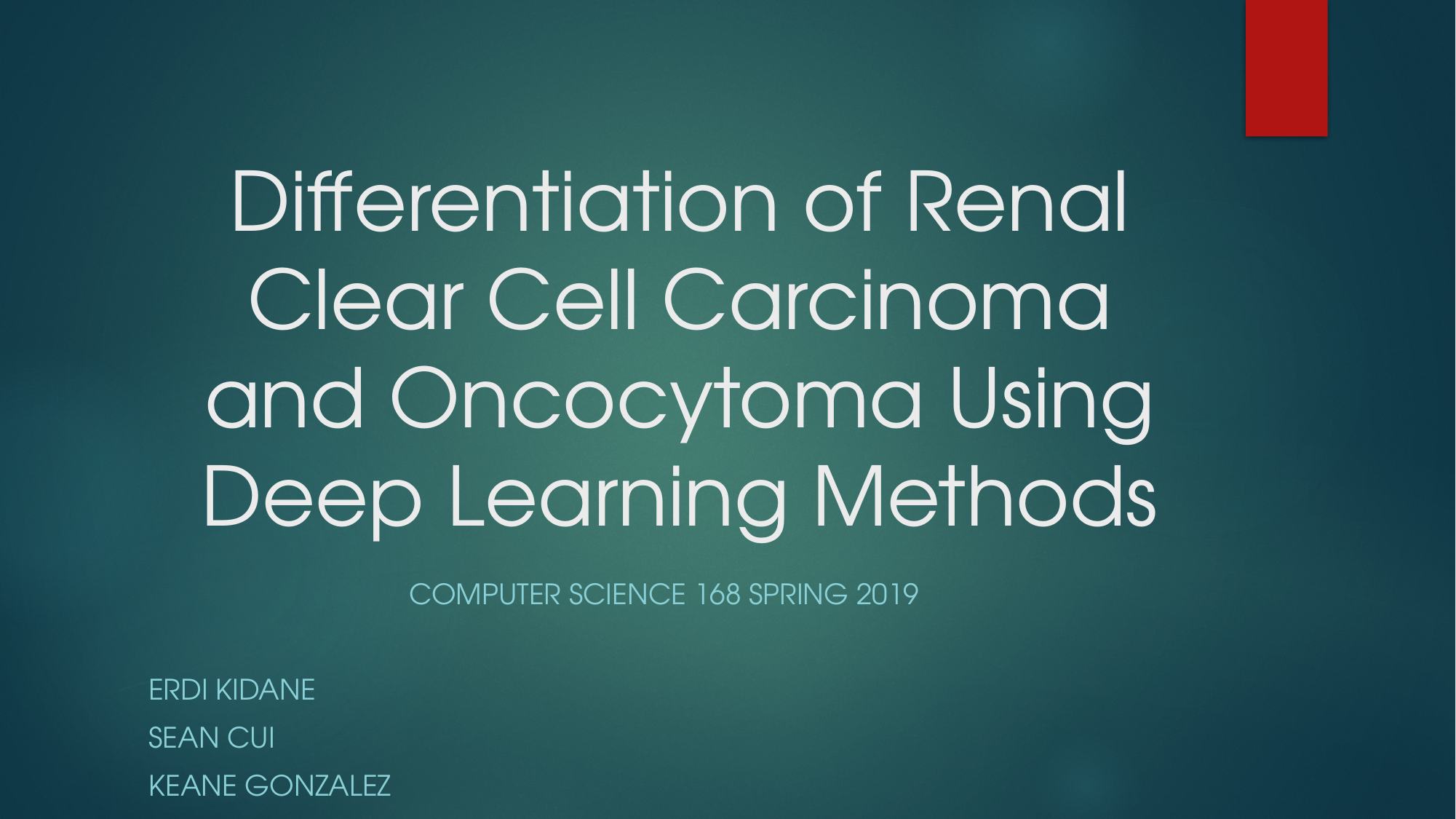

# Differentiation of Renal Clear Cell Carcinoma and Oncocytoma Using Deep Learning Methods
Computer science 168 spring 2019

Erdi kidane
Sean cui
Keane gonzalez